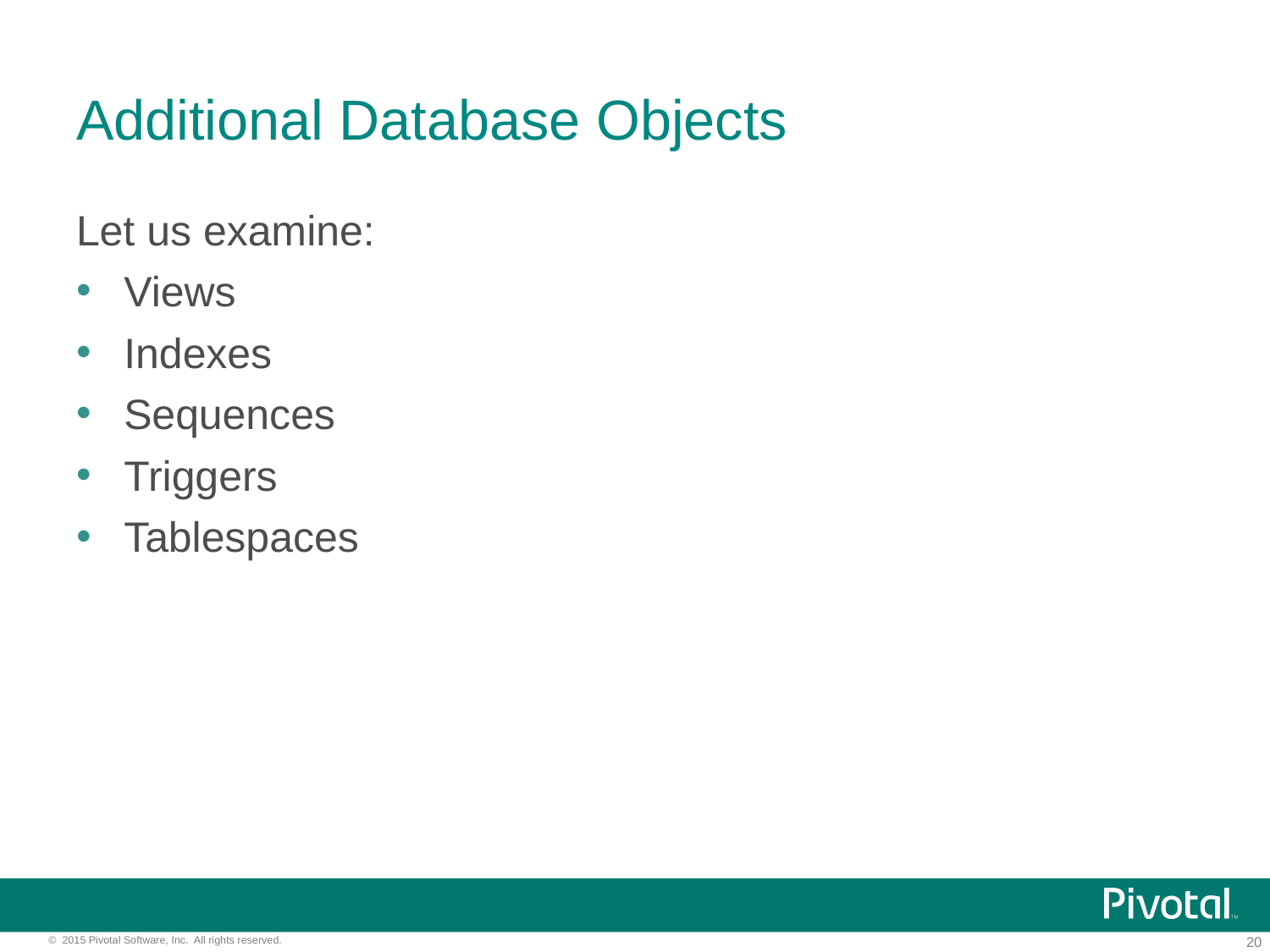

# Additional Database Objects
Let us examine:
Views
Indexes
Sequences
Triggers
Tablespaces